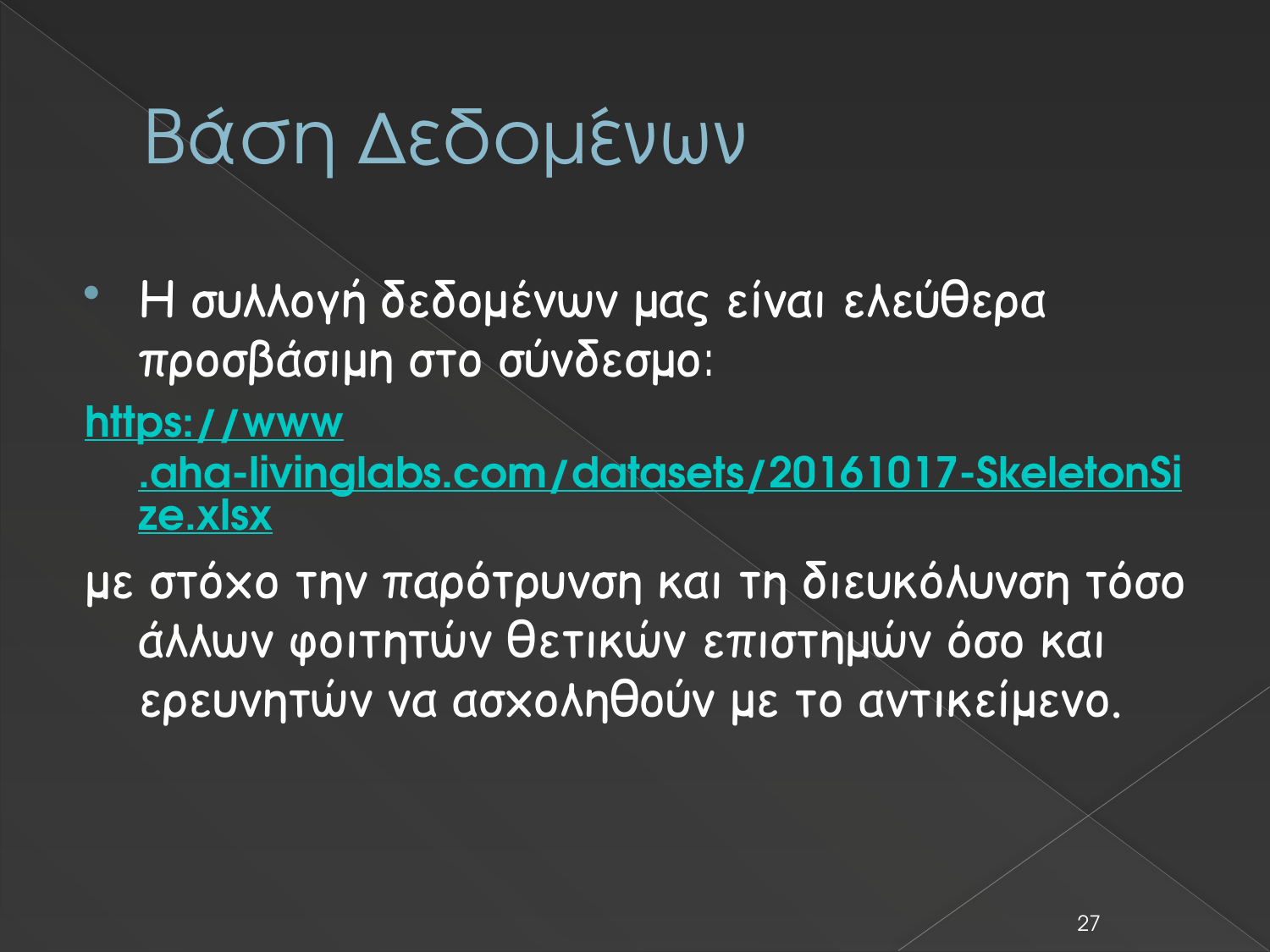

# Βάση Δεδομένων
Η συλλογή δεδομένων μας είναι ελεύθερα προσβάσιμη στο σύνδεσμο:
https://www.aha-livinglabs.com/datasets/20161017-SkeletonSize.xlsx
με στόχο την παρότρυνση και τη διευκόλυνση τόσο άλλων φοιτητών θετικών επιστημών όσο και ερευνητών να ασχοληθούν με το αντικείμενο.
27